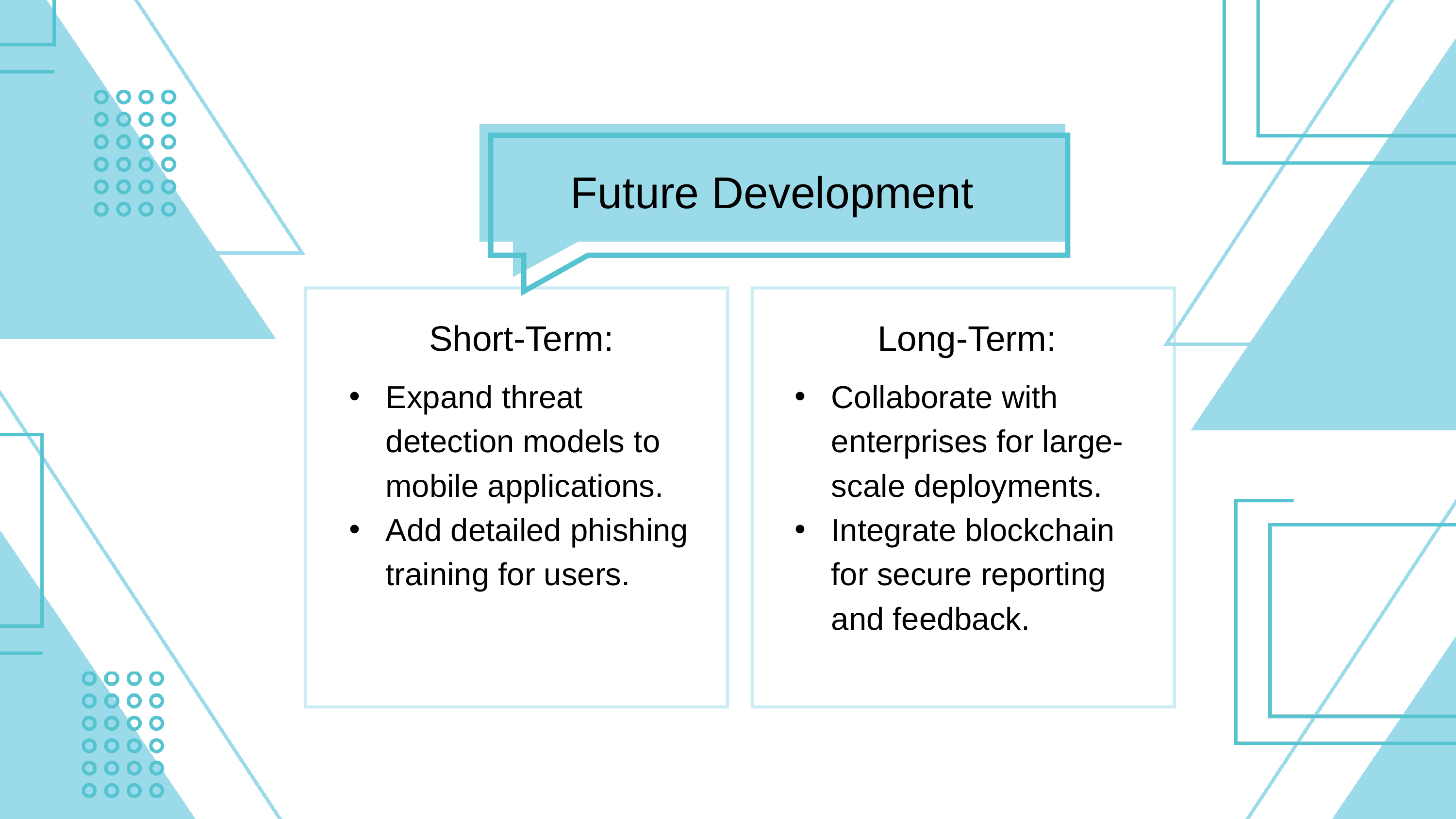

Future Development

Short-Term:
Long-Term:
Expand threat detection models to mobile applications.
Add detailed phishing training for users.
Collaborate with enterprises for large-scale deployments.
Integrate blockchain for secure reporting and feedback.